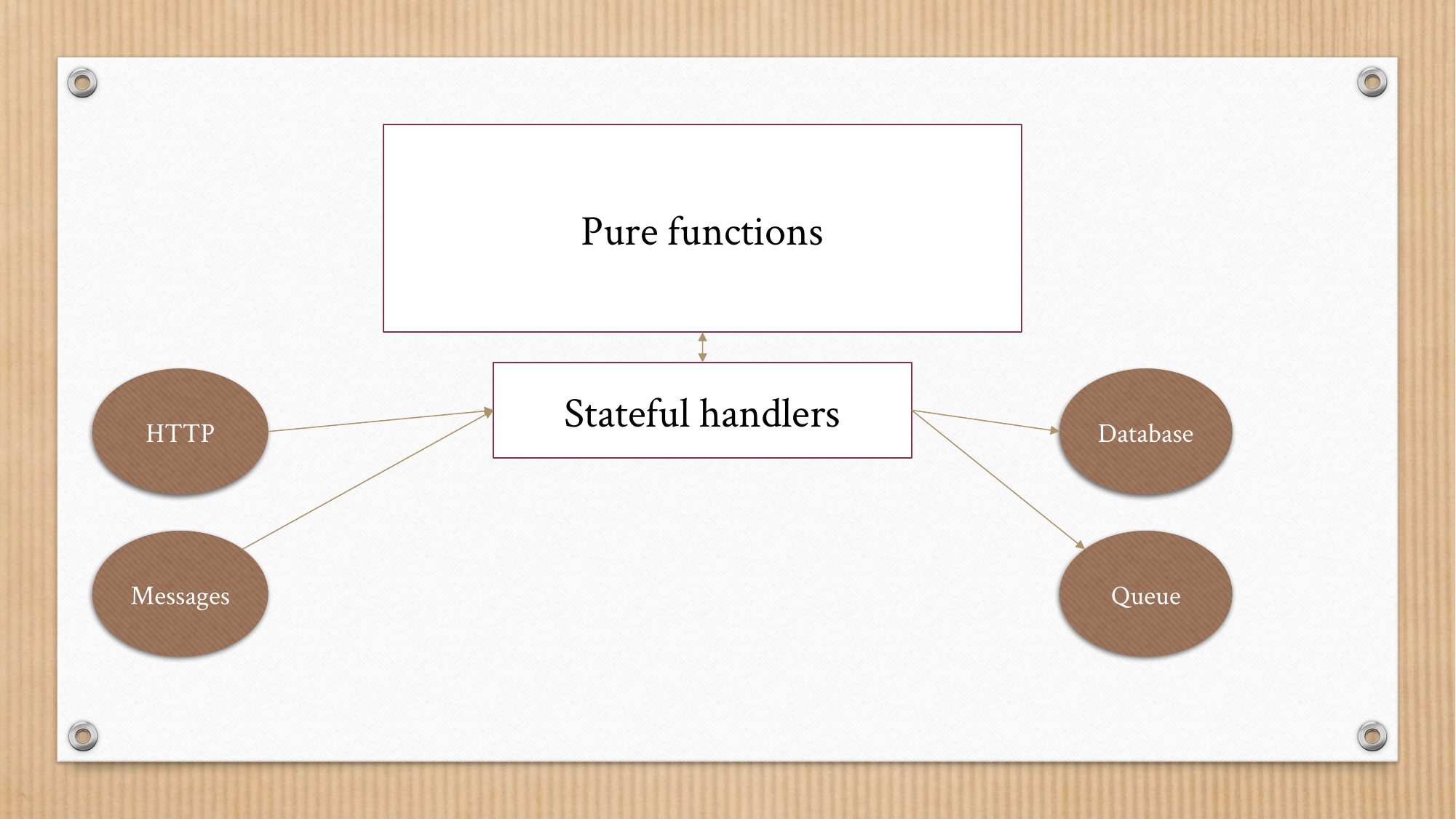

Pure functions
Stateful handlers
HTTP
Database
Messages
Queue